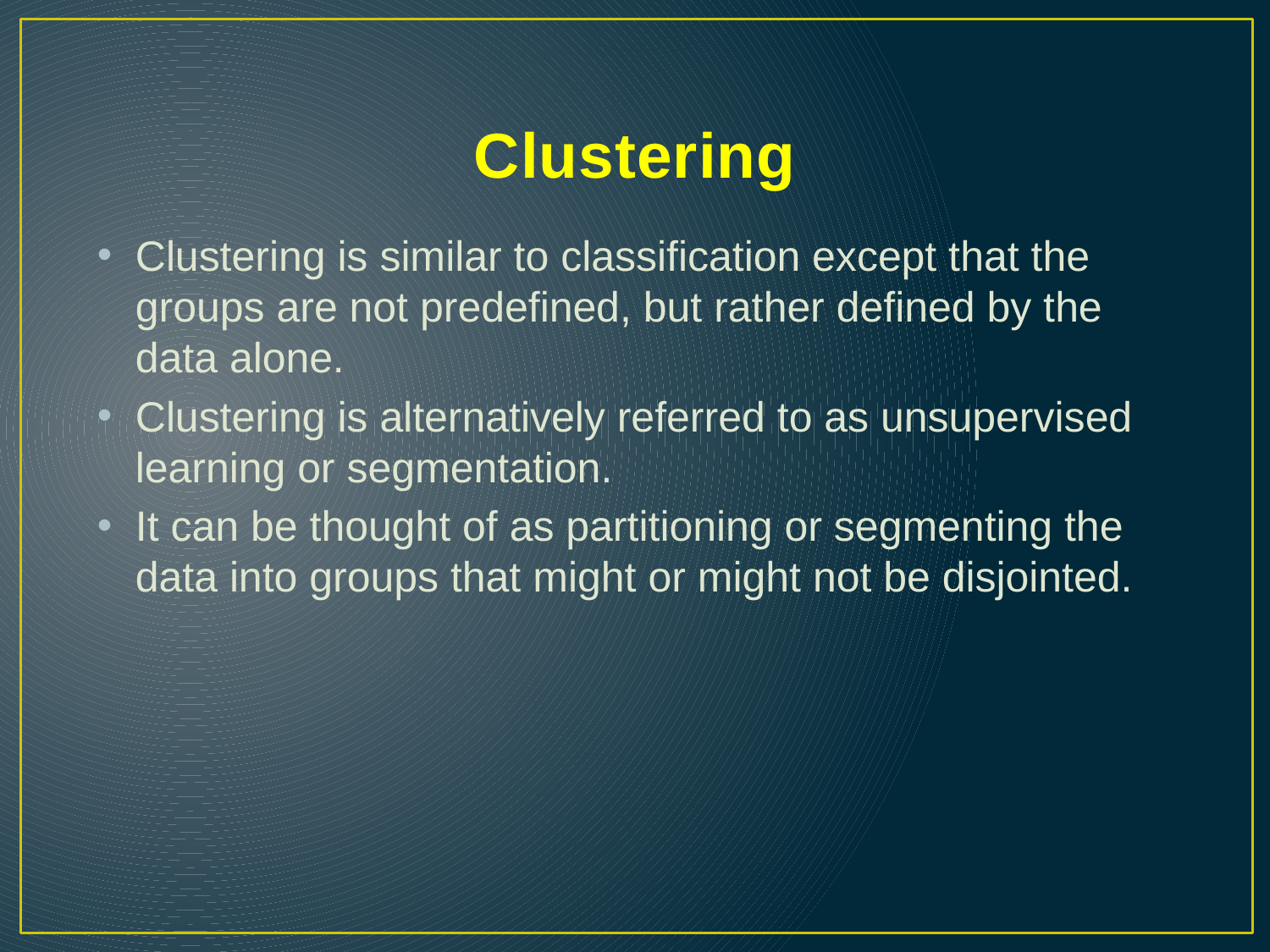

# Clustering
Clustering is similar to classification except that the groups are not predefined, but rather defined by the data alone.
Clustering is alternatively referred to as unsupervised learning or segmentation.
It can be thought of as partitioning or segmenting the data into groups that might or might not be disjointed.